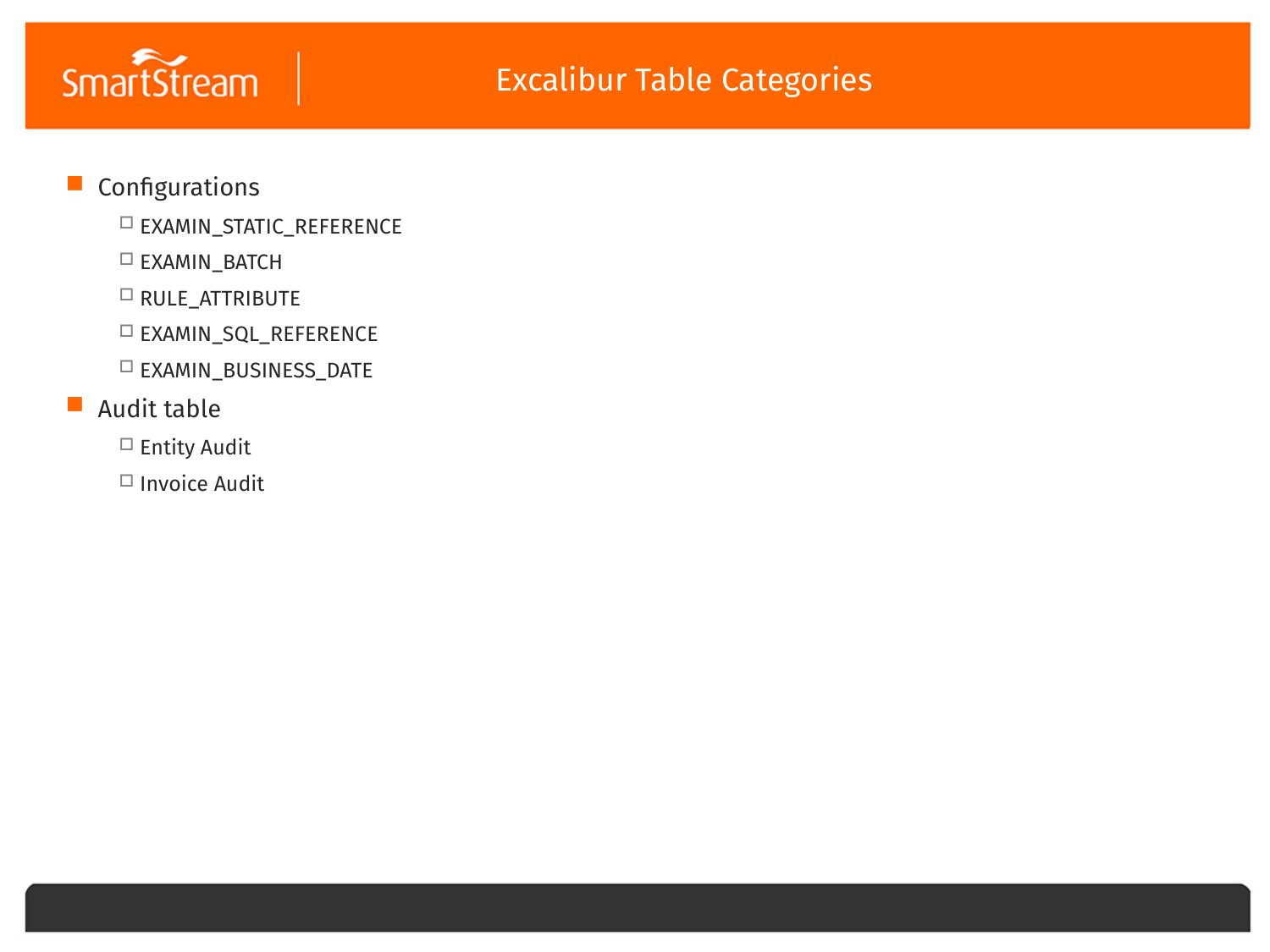

# Excalibur Table Categories
Configurations
EXAMIN_STATIC_REFERENCE
EXAMIN_BATCH
RULE_ATTRIBUTE
EXAMIN_SQL_REFERENCE
EXAMIN_BUSINESS_DATE
Audit table
Entity Audit
Invoice Audit